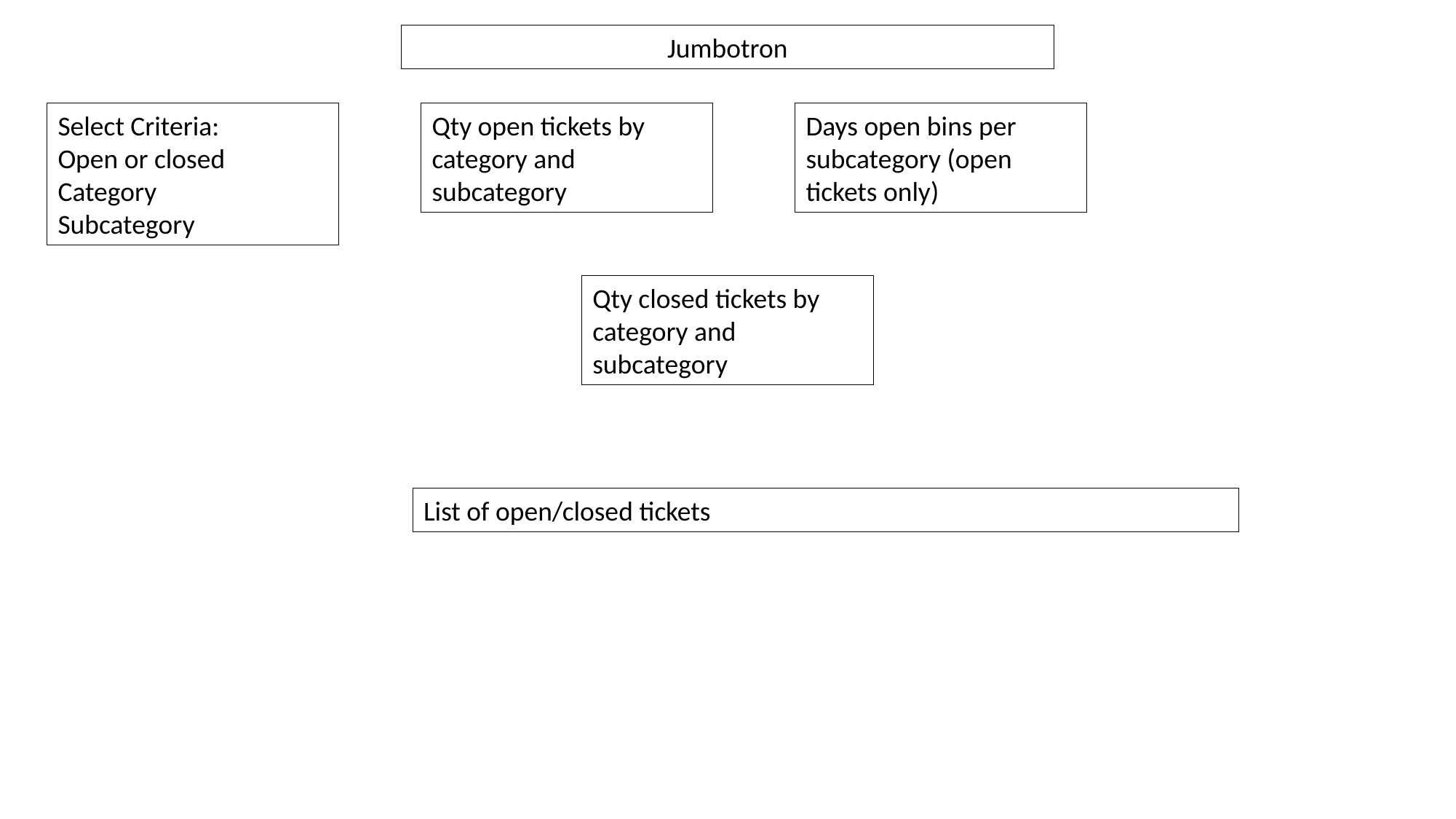

Jumbotron
Select Criteria:
Open or closed
Category
Subcategory
Qty open tickets by category and  subcategory
Days open bins per subcategory (open tickets only)
Qty closed tickets by category and subcategory
List of open/closed tickets